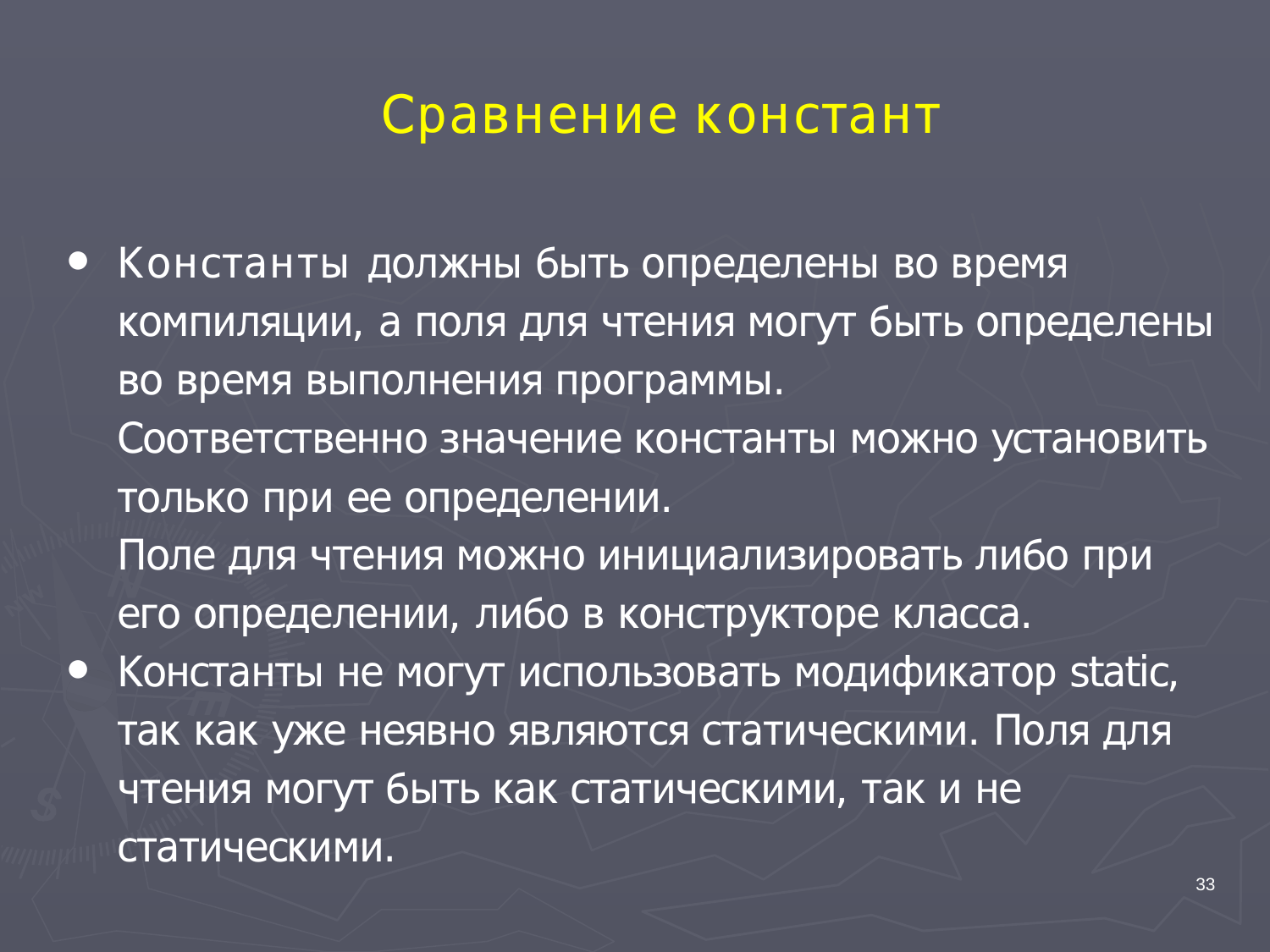

# Сравнение констант

Константы должны быть определены во время компиляции, а поля для чтения могут быть определены во время выполнения программы.
Соответственно значение константы можно установить только при ее определении.
Поле для чтения можно инициализировать либо при его определении, либо в конструкторе класса.
Константы не могут использовать модификатор static, так как уже неявно являются статическими. Поля для чтения могут быть как статическими, так и не статическими.

33